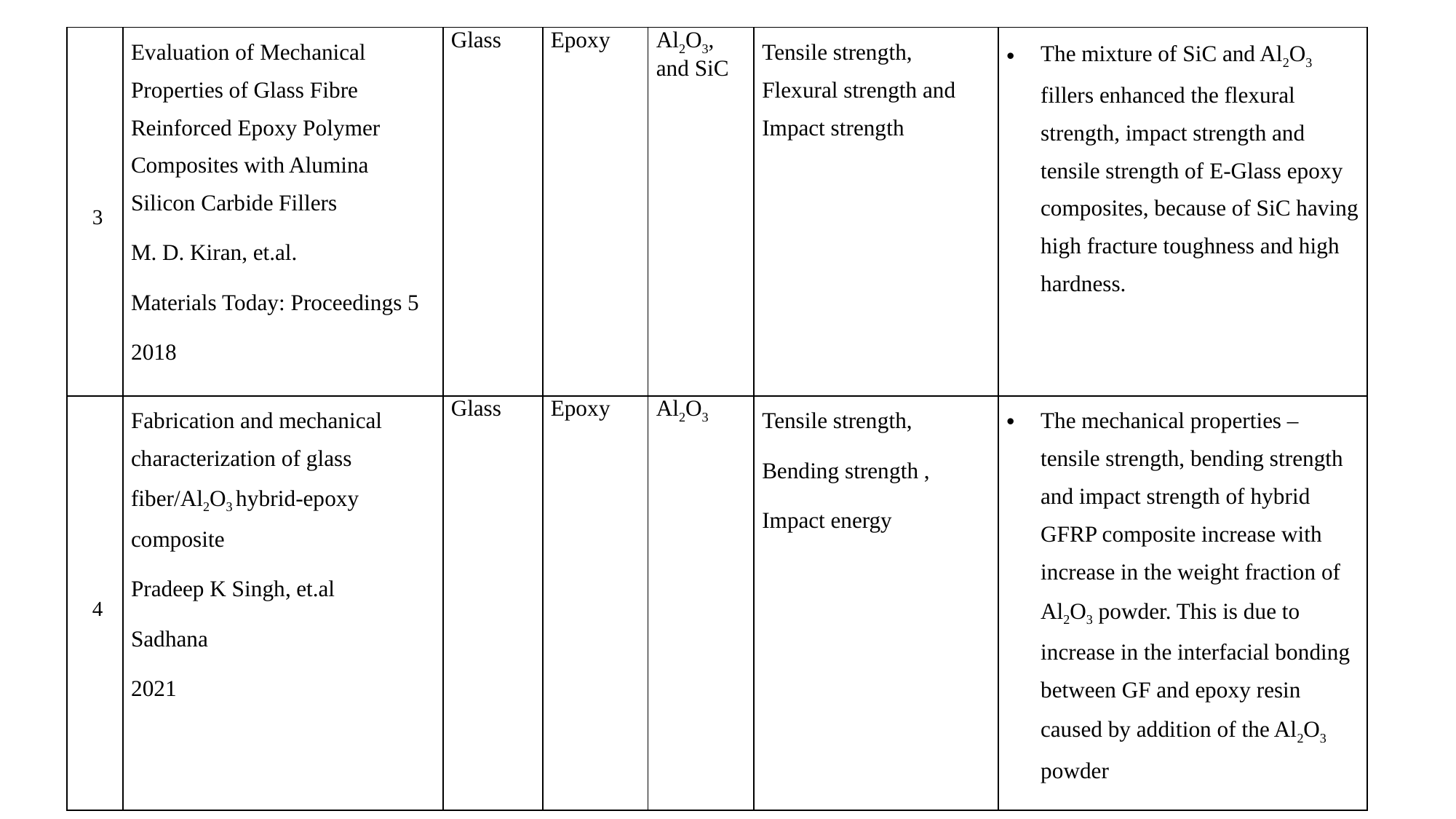

| 3 | Evaluation of Mechanical Properties of Glass Fibre Reinforced Epoxy Polymer Composites with Alumina Silicon Carbide Fillers M. D. Kiran, et.al. Materials Today: Proceedings 5 2018 | Glass | Epoxy | Al2O3, and SiC | Tensile strength, Flexural strength and Impact strength | The mixture of SiC and Al2O3 fillers enhanced the flexural strength, impact strength and tensile strength of E-Glass epoxy composites, because of SiC having high fracture toughness and high hardness. |
| --- | --- | --- | --- | --- | --- | --- |
| 4 | Fabrication and mechanical characterization of glass fiber/Al2O3 hybrid-epoxy composite Pradeep K Singh, et.al Sadhana 2021 | Glass | Epoxy | Al2O3 | Tensile strength, Bending strength , Impact energy | The mechanical properties – tensile strength, bending strength and impact strength of hybrid GFRP composite increase with increase in the weight fraction of Al2O3 powder. This is due to increase in the interfacial bonding between GF and epoxy resin caused by addition of the Al2O3 powder |